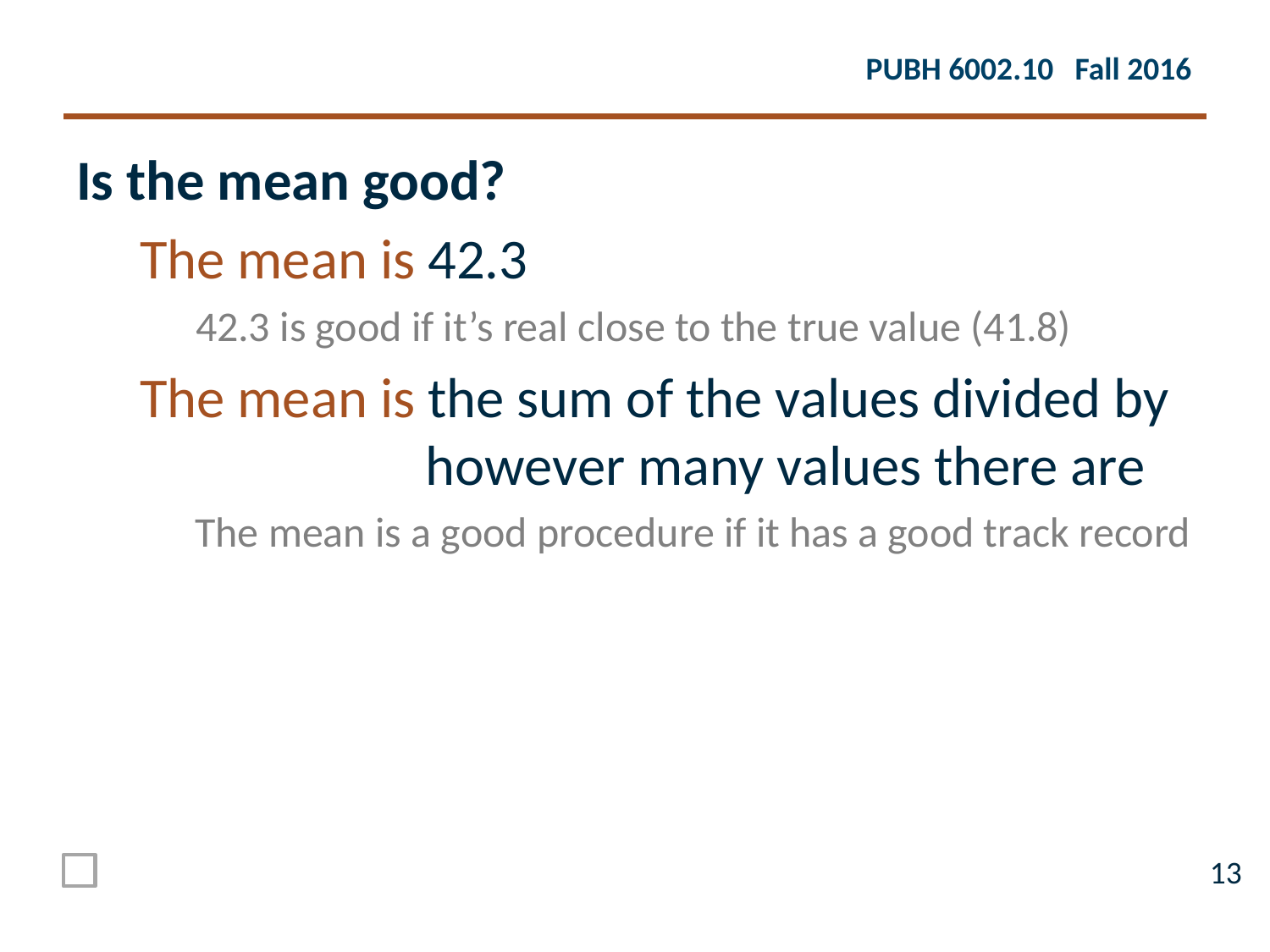

Is the mean good?
The mean is 42.3
42.3 is good if it’s real close to the true value (41.8)
The mean is the sum of the values divided by however many values there are
The mean is a good procedure if it has a good track record